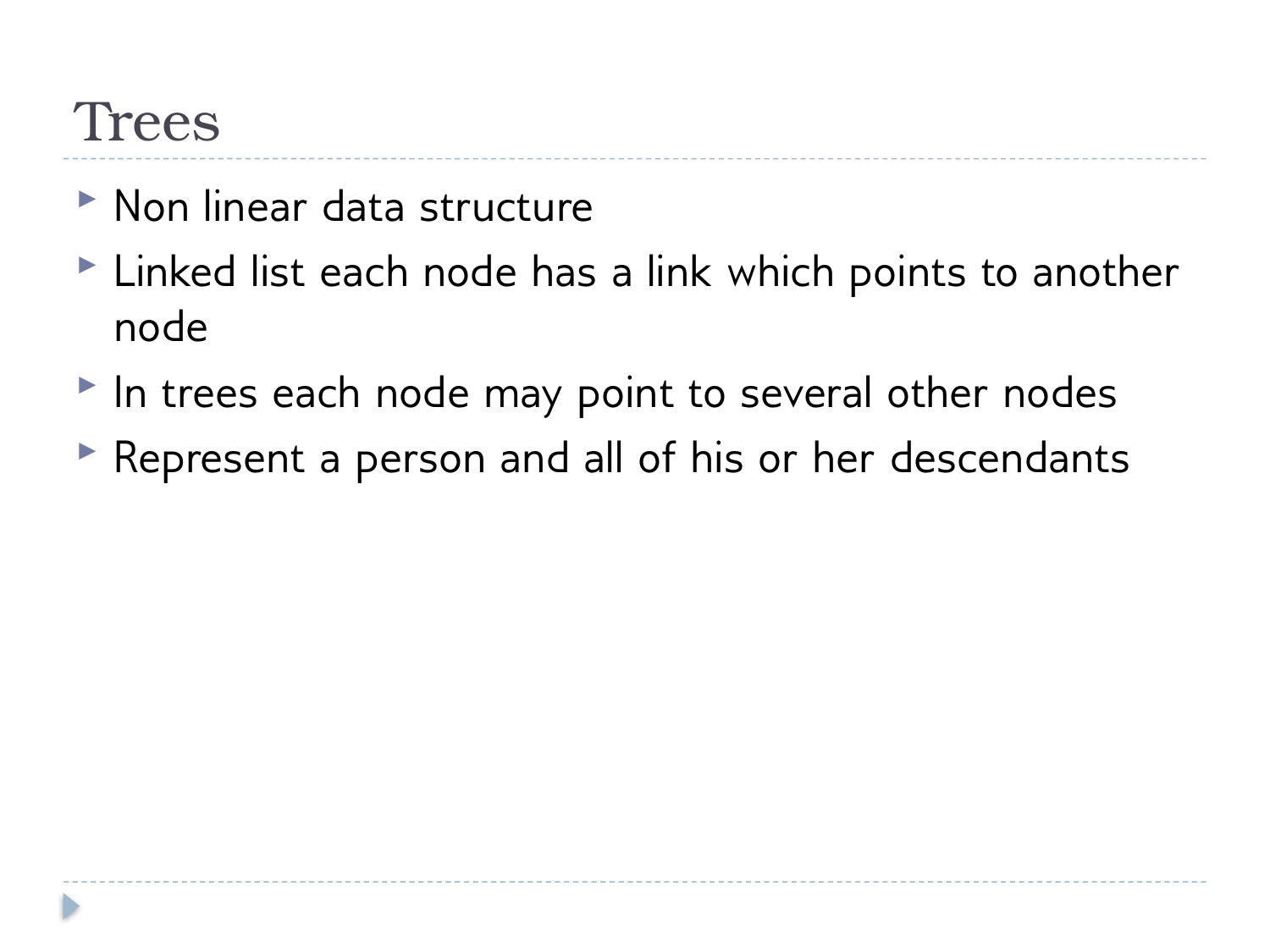

# Trees
Non linear data structure
Linked list each node has a link which points to another node
In trees each node may point to several other nodes
Represent a person and all of his or her descendants